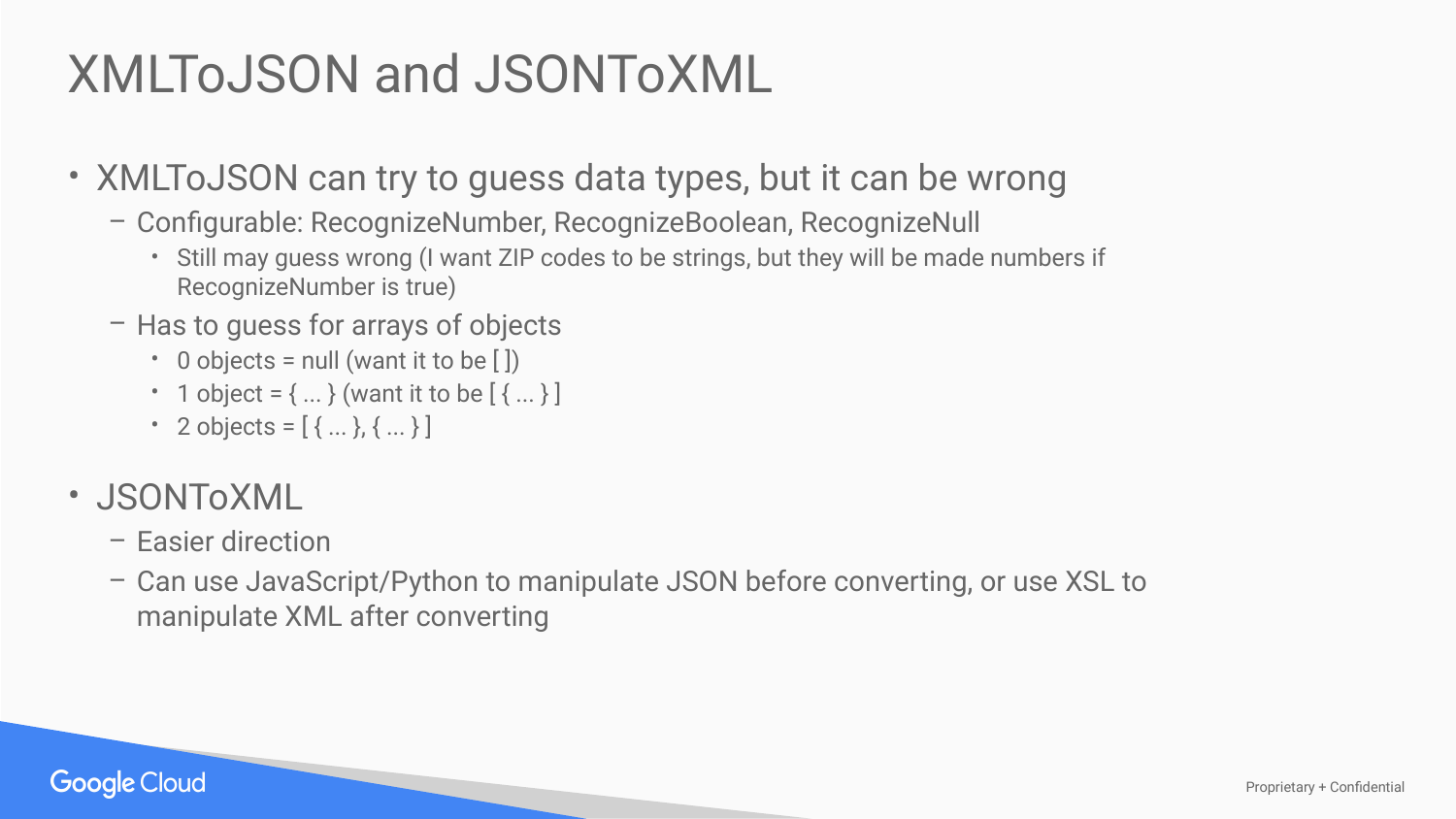

XMLToJSON and JSONToXML
XMLToJSON can try to guess data types, but it can be wrong
Configurable: RecognizeNumber, RecognizeBoolean, RecognizeNull
Still may guess wrong (I want ZIP codes to be strings, but they will be made numbers if RecognizeNumber is true)
Has to guess for arrays of objects
0 objects = null (want it to be [ ])
1 object = { ... } (want it to be [ { ... } ]
2 objects = [ { ... }, { ... } ]

JSONToXML
Easier direction
Can use JavaScript/Python to manipulate JSON before converting, or use XSL to manipulate XML after converting